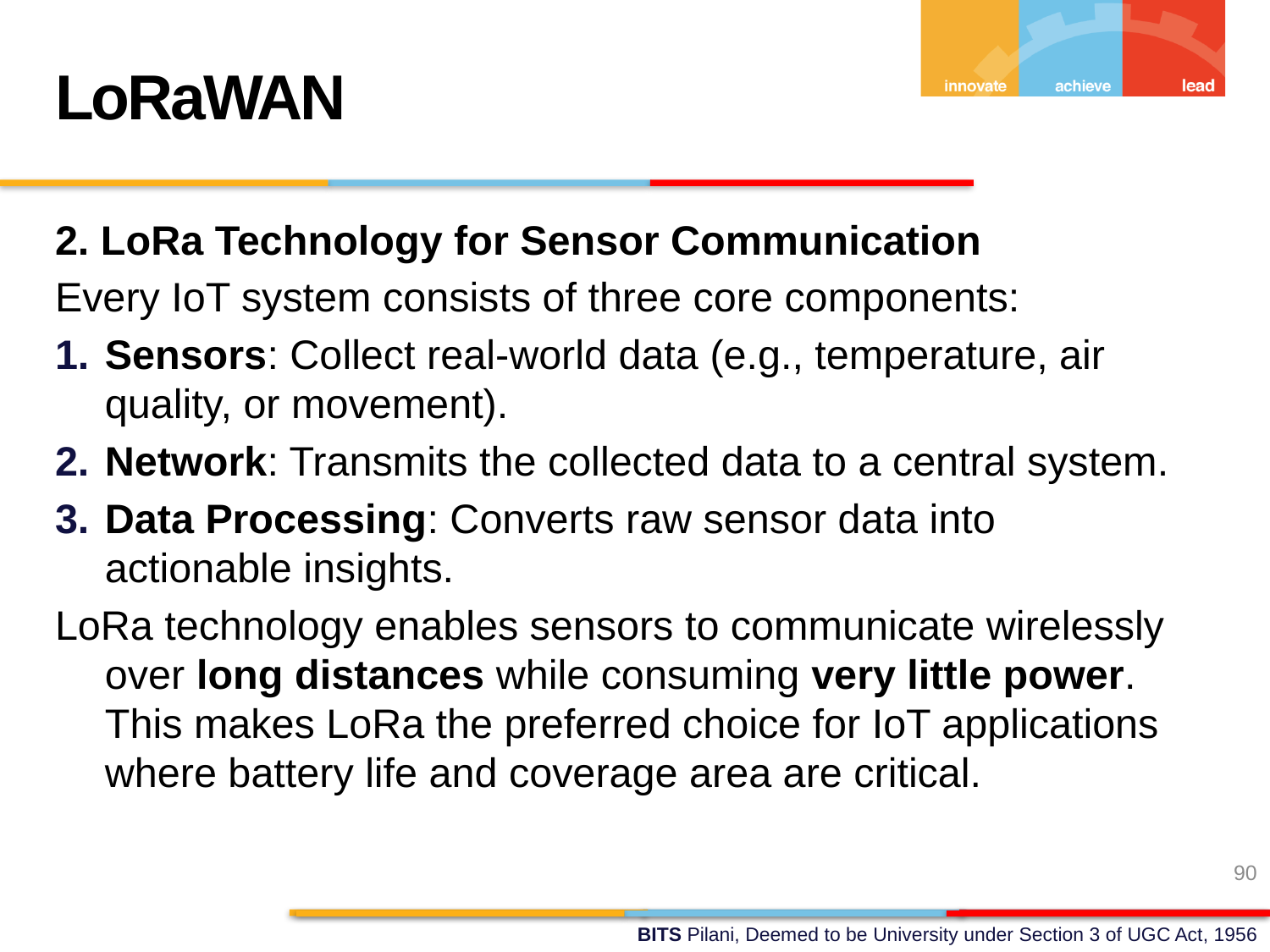

LoRaWAN
2. LoRa Technology for Sensor Communication
Every IoT system consists of three core components:
Sensors: Collect real-world data (e.g., temperature, air quality, or movement).
Network: Transmits the collected data to a central system.
Data Processing: Converts raw sensor data into actionable insights.
LoRa technology enables sensors to communicate wirelessly over long distances while consuming very little power. This makes LoRa the preferred choice for IoT applications where battery life and coverage area are critical.
90